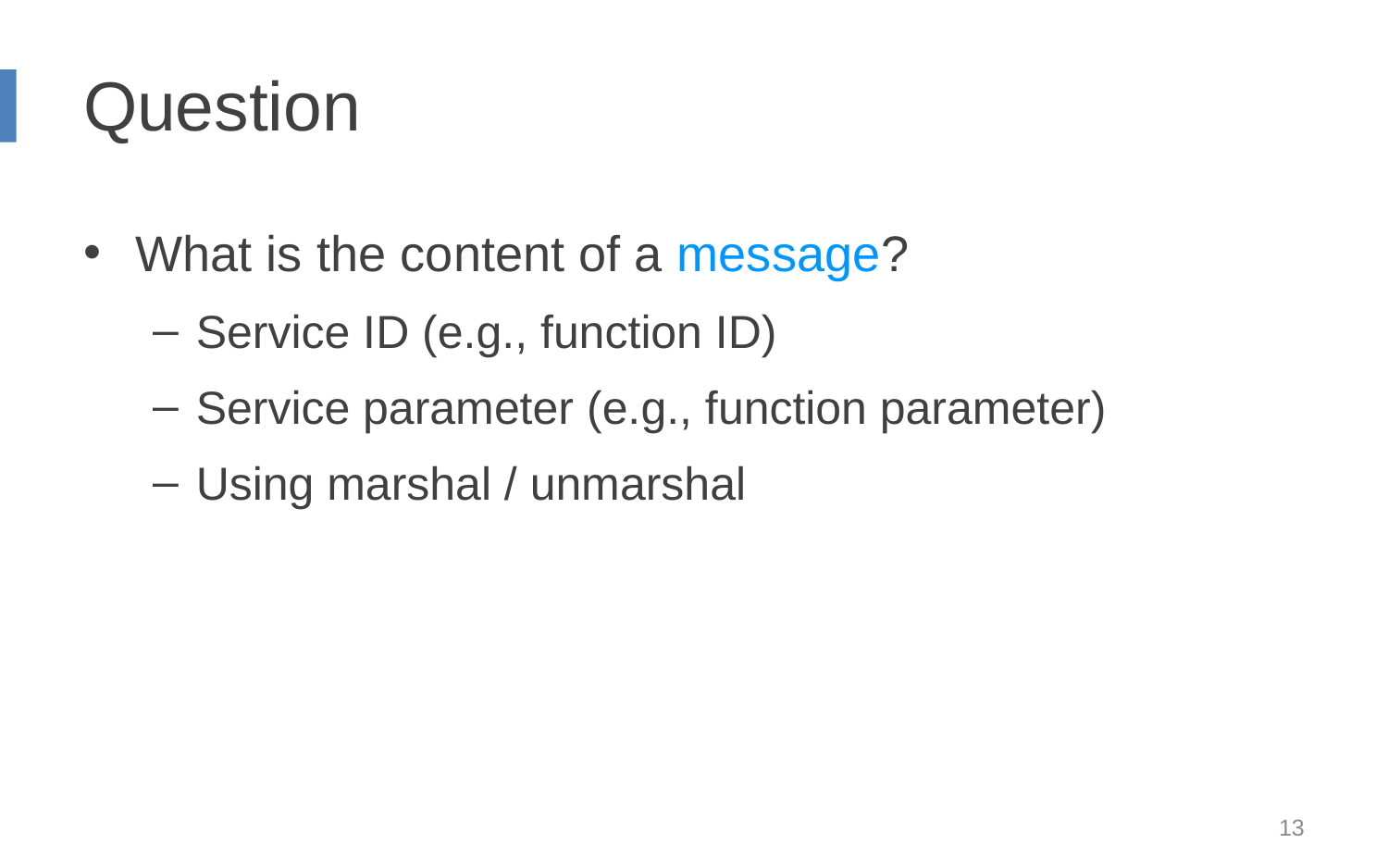

# Question
What is the content of a message?
Service ID (e.g., function ID)
Service parameter (e.g., function parameter)
Using marshal / unmarshal
13